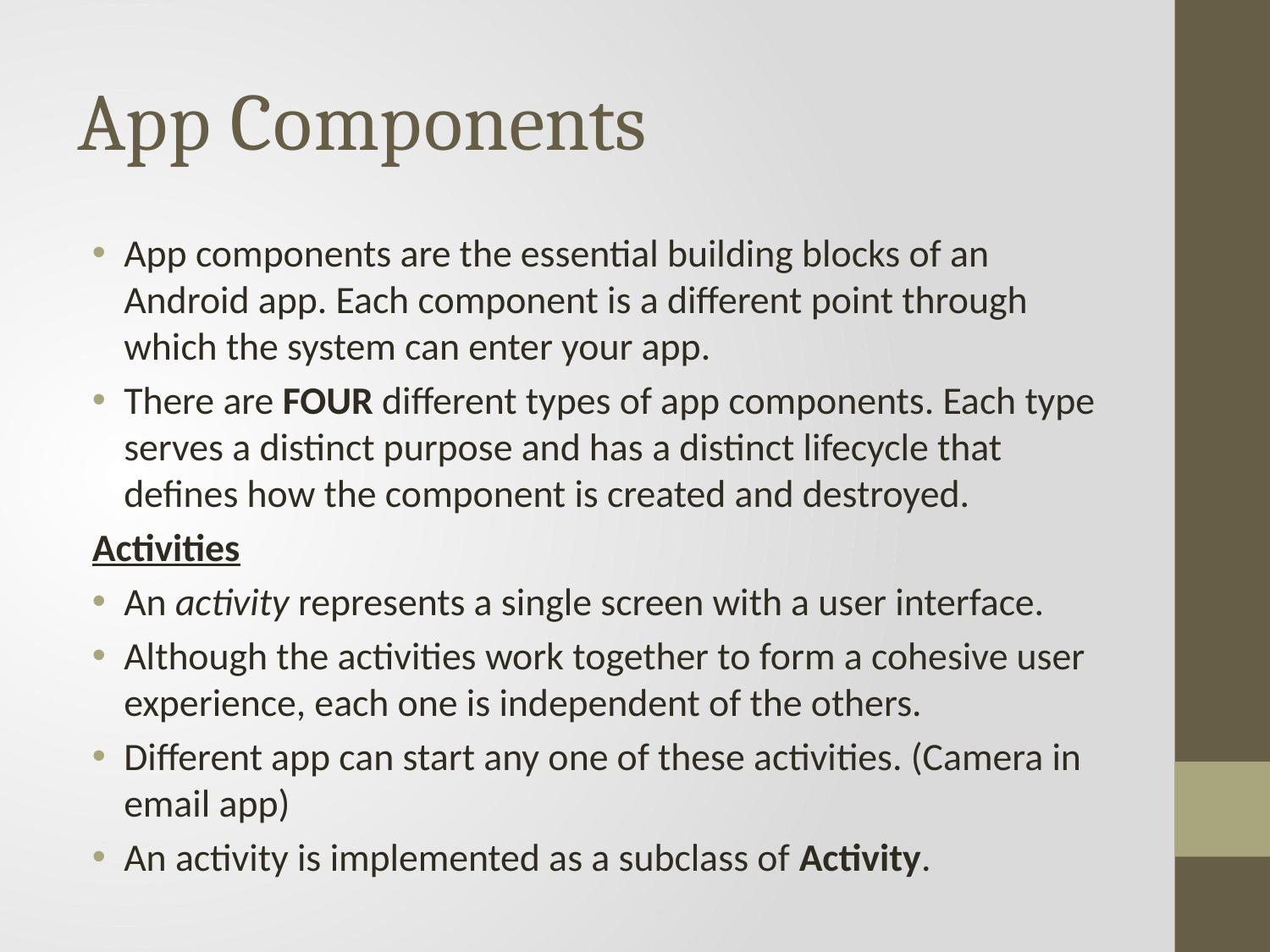

# App Components
App components are the essential building blocks of an Android app. Each component is a different point through which the system can enter your app.
There are FOUR different types of app components. Each type serves a distinct purpose and has a distinct lifecycle that defines how the component is created and destroyed.
Activities
An activity represents a single screen with a user interface.
Although the activities work together to form a cohesive user experience, each one is independent of the others.
Different app can start any one of these activities. (Camera in email app)
An activity is implemented as a subclass of Activity.